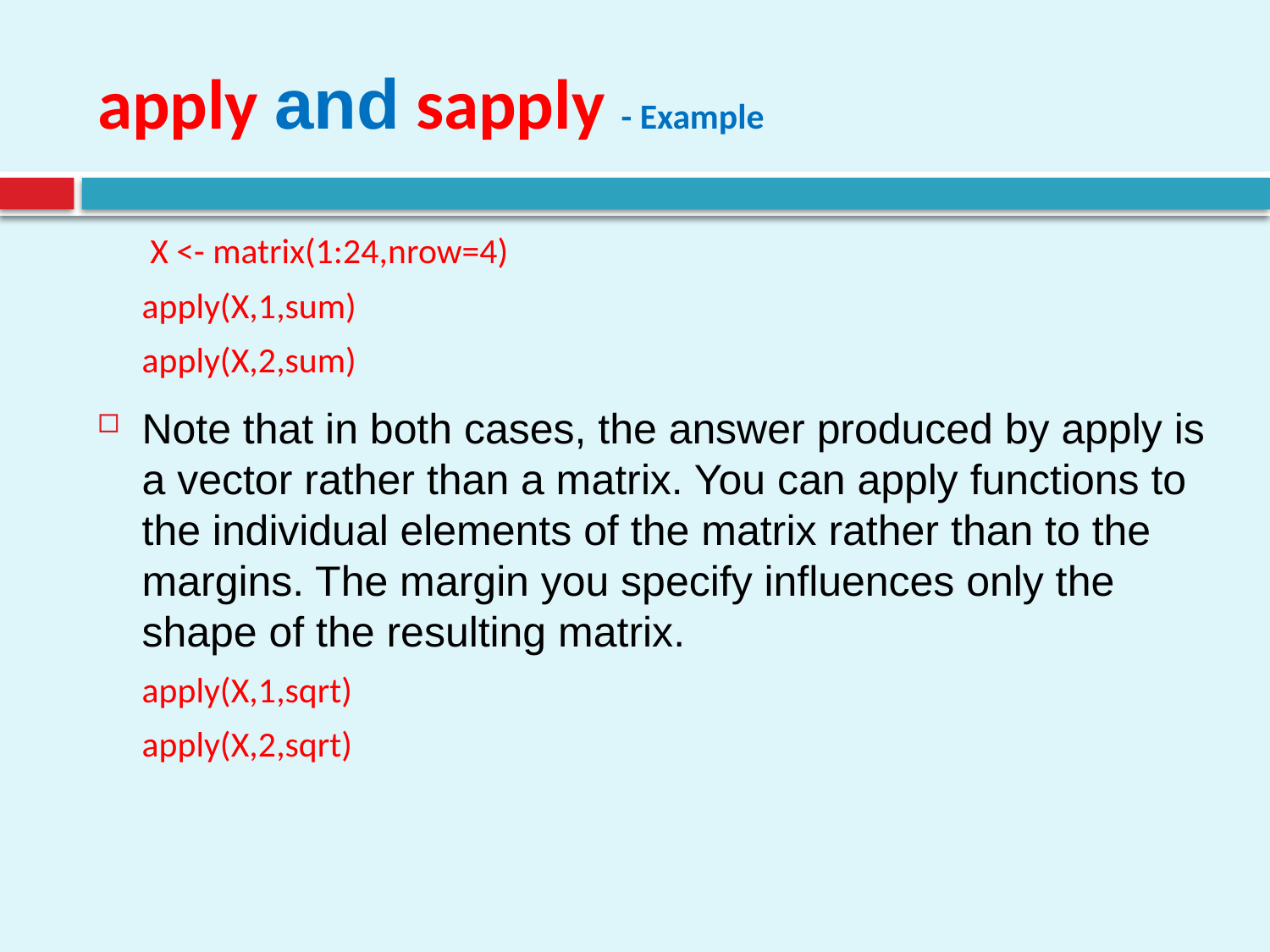

# apply and sapply - Example
	 X <- matrix(1:24,nrow=4)
	apply(X,1,sum)
	apply(X,2,sum)
Note that in both cases, the answer produced by apply is a vector rather than a matrix. You can apply functions to the individual elements of the matrix rather than to the margins. The margin you specify influences only the shape of the resulting matrix.
	apply(X,1,sqrt)
	apply(X,2,sqrt)